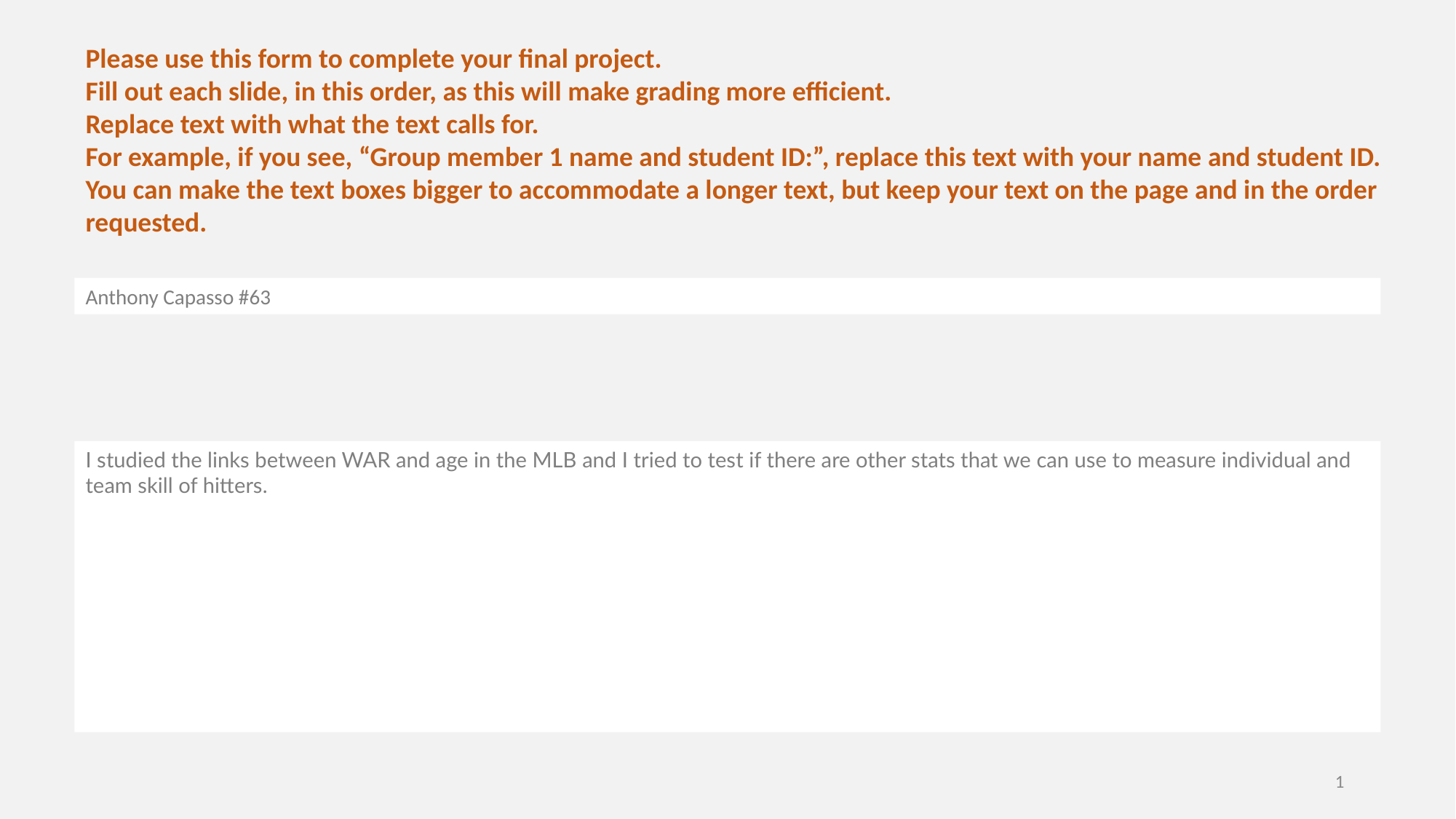

Please use this form to complete your final project.
Fill out each slide, in this order, as this will make grading more efficient.
Replace text with what the text calls for.
For example, if you see, “Group member 1 name and student ID:”, replace this text with your name and student ID.
You can make the text boxes bigger to accommodate a longer text, but keep your text on the page and in the order requested.

Anthony Capasso #63
I studied the links between WAR and age in the MLB and I tried to test if there are other stats that we can use to measure individual and team skill of hitters.

1